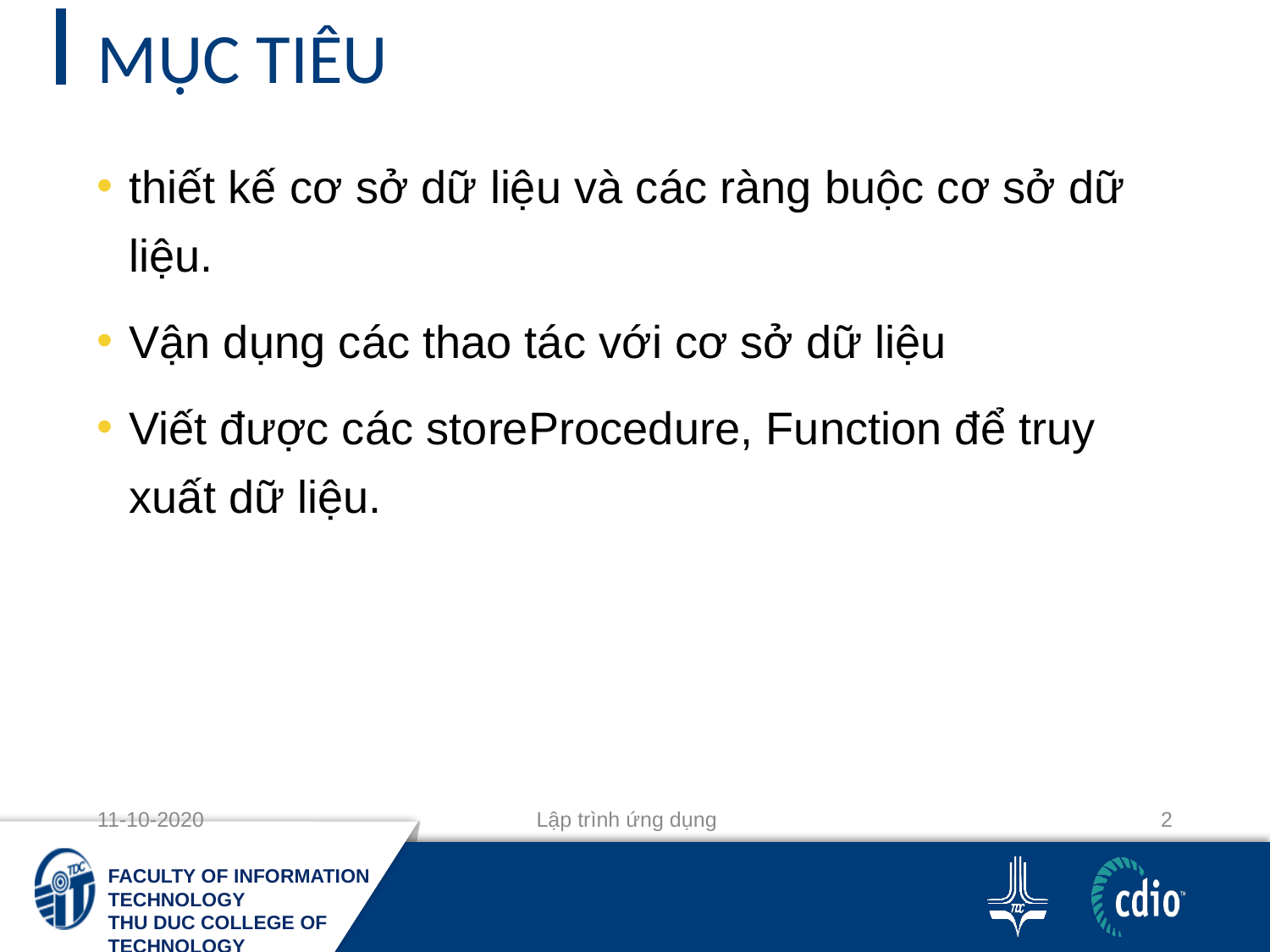

# MỤC TIÊU
thiết kế cơ sở dữ liệu và các ràng buộc cơ sở dữ liệu.
Vận dụng các thao tác với cơ sở dữ liệu
Viết được các storeProcedure, Function để truy xuất dữ liệu.
11-10-2020
Lập trình ứng dụng
2